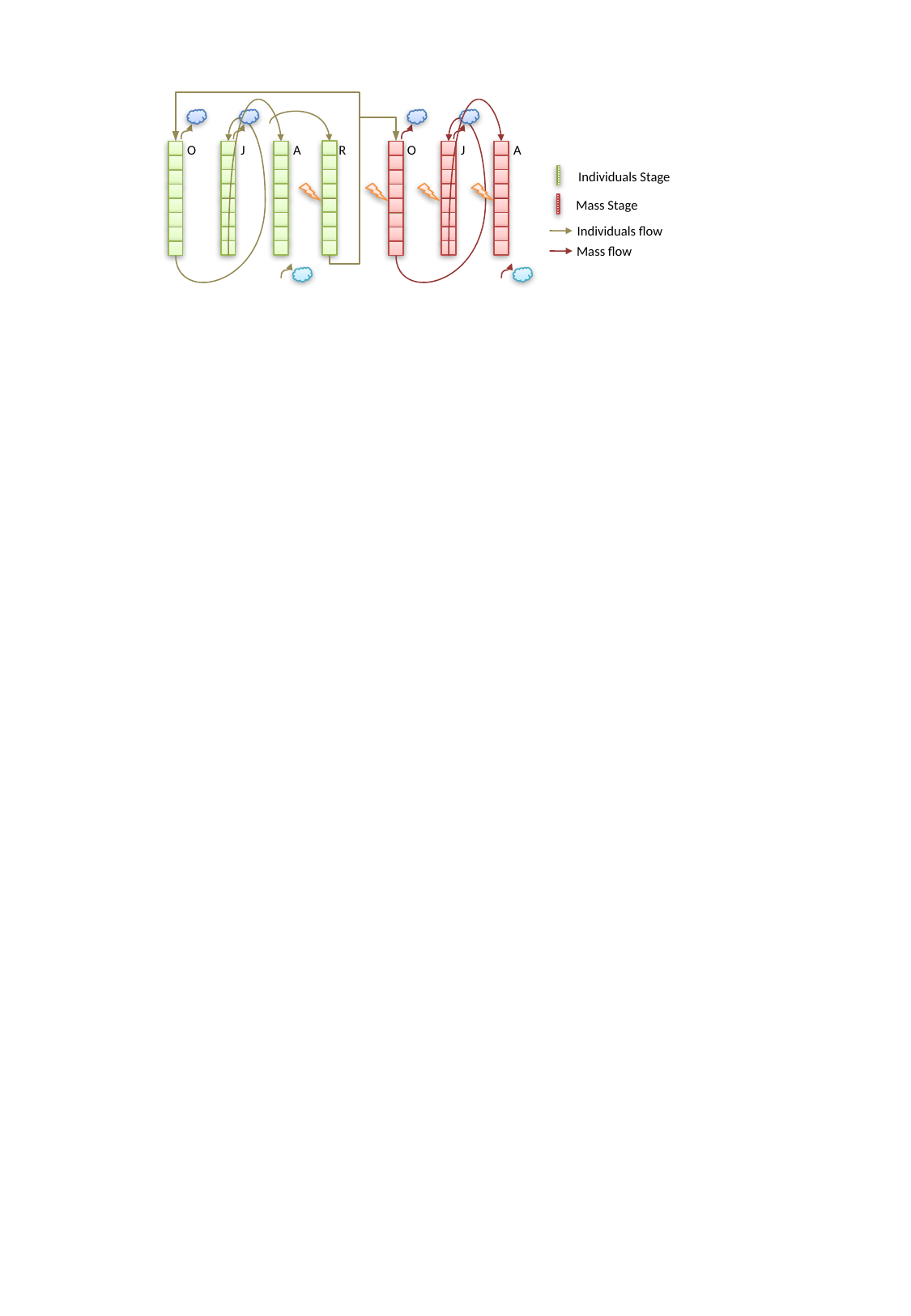

O
J
A
R
O
J
A

Individuals Stage

Mass Stage

Individuals flow
Mass flow